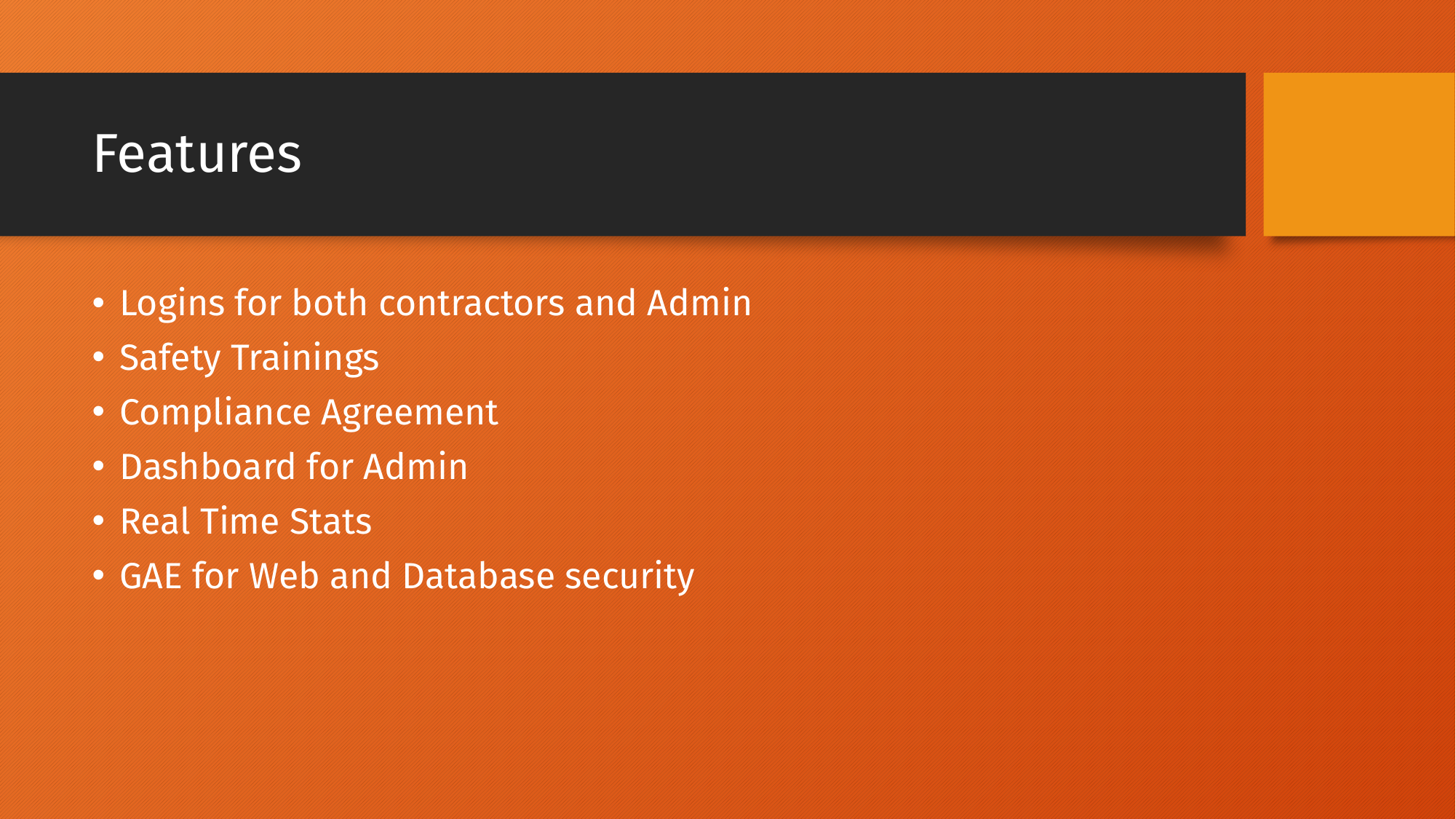

# Features
Logins for both contractors and Admin
Safety Trainings
Compliance Agreement
Dashboard for Admin
Real Time Stats
GAE for Web and Database security